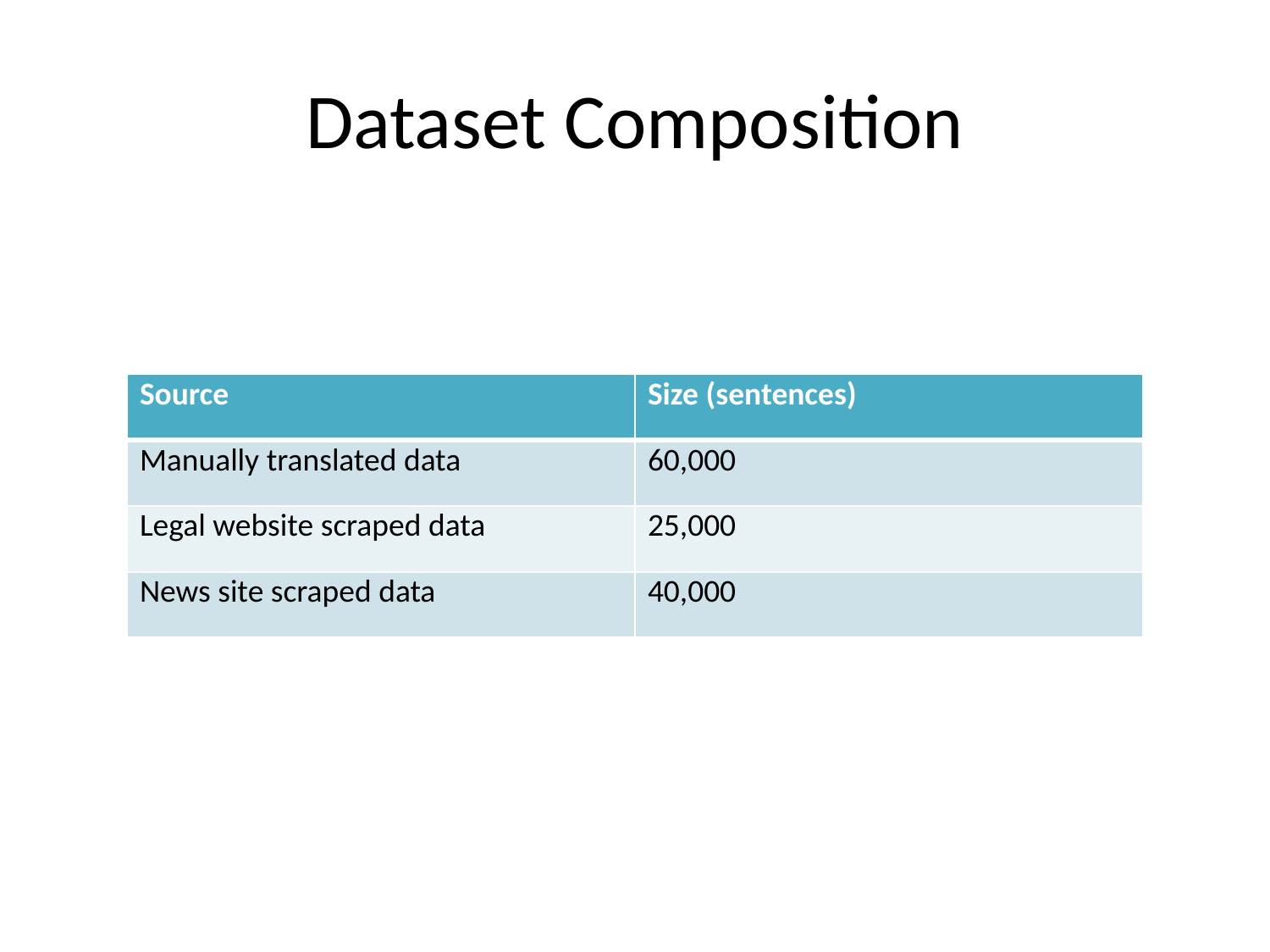

# Dataset Composition
| Source | Size (sentences) |
| --- | --- |
| Manually translated data | 60,000 |
| Legal website scraped data | 25,000 |
| News site scraped data | 40,000 |